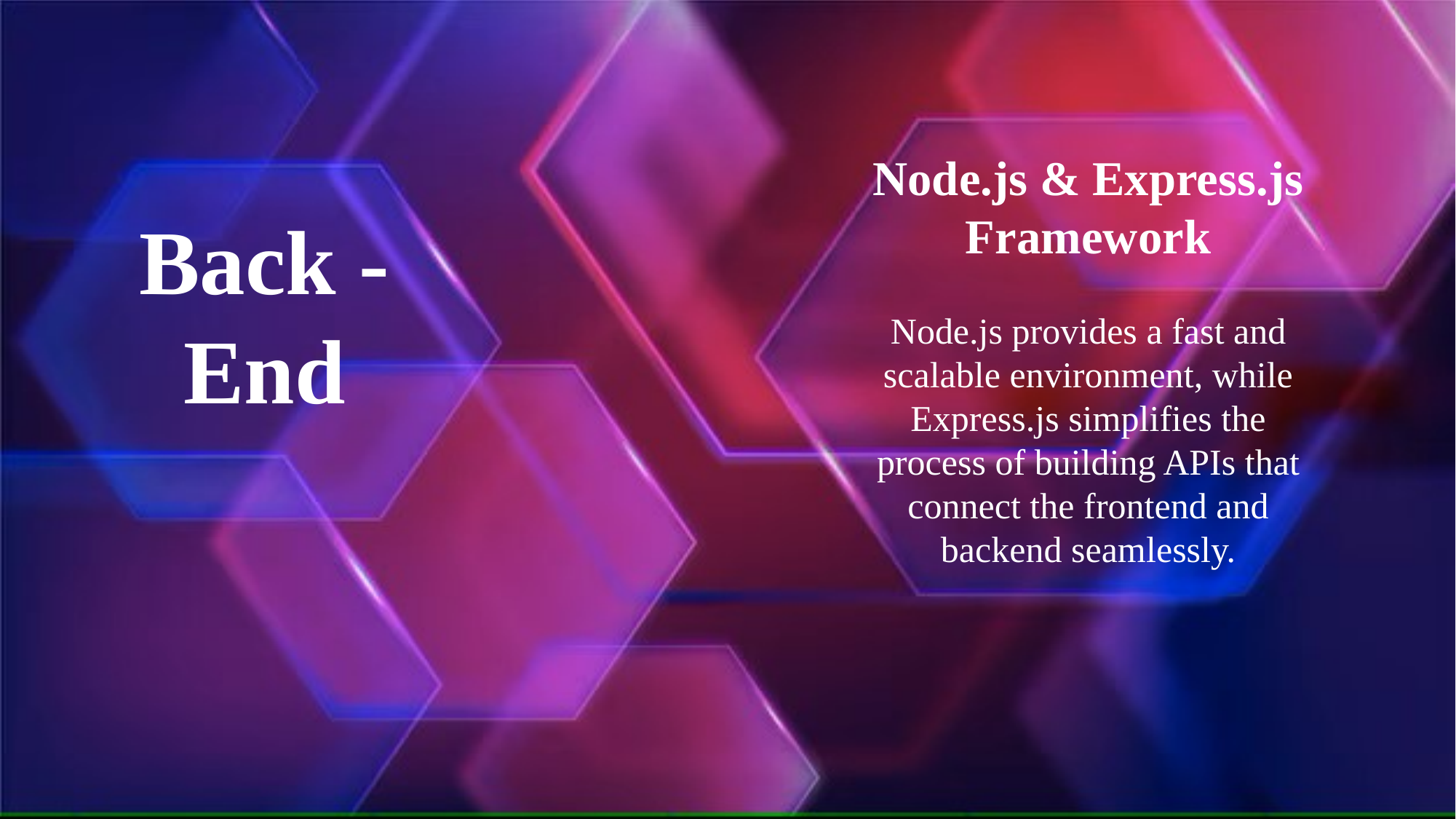

Node.js & Express.js Framework

Node.js provides a fast and scalable environment, while Express.js simplifies the process of building APIs that connect the frontend and backend seamlessly.

Back - End